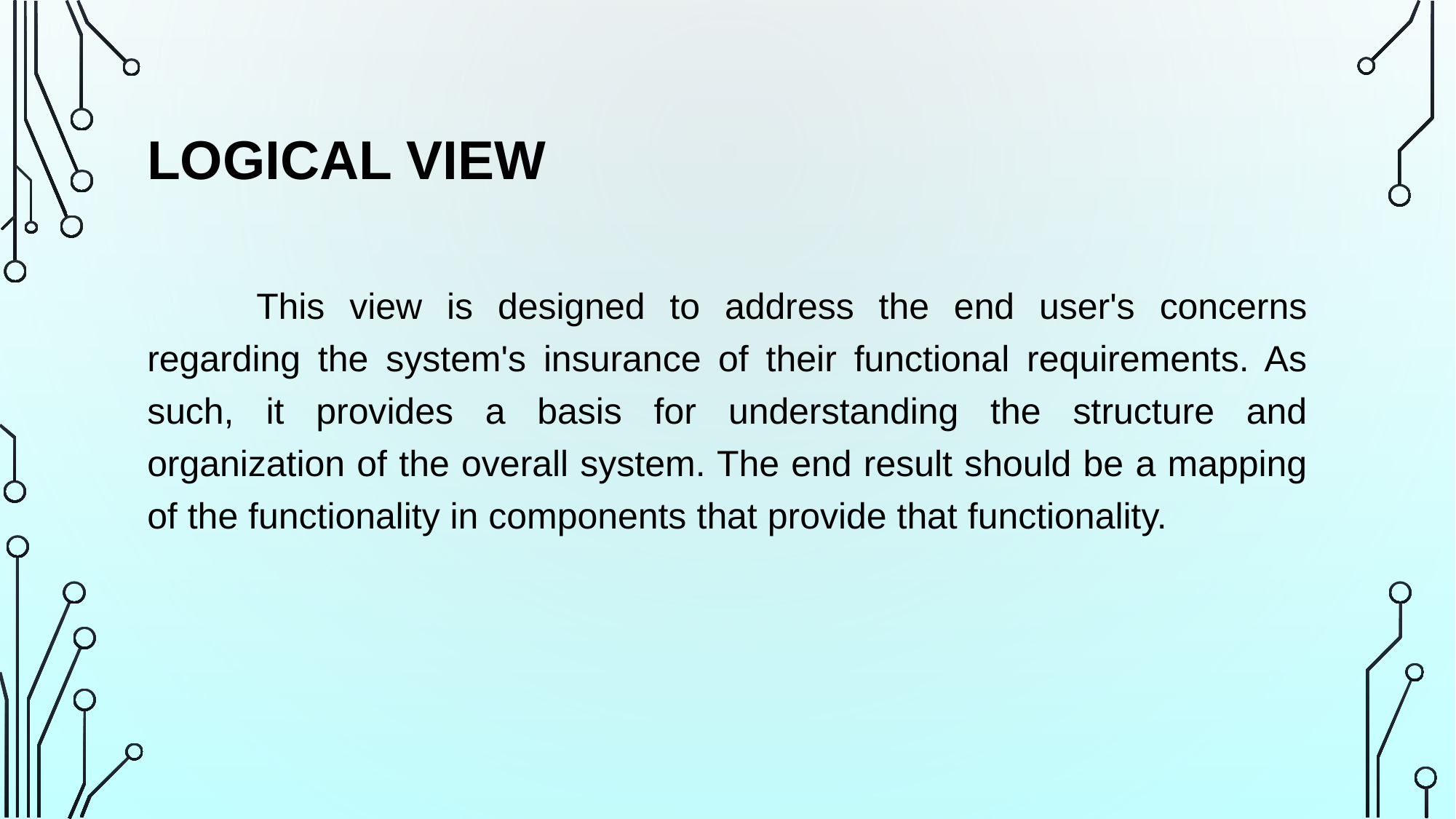

# Logical View
	This view is designed to address the end user's concerns regarding the system's insurance of their functional requirements. As such, it provides a basis for understanding the structure and organization of the overall system. The end result should be a mapping of the functionality in components that provide that functionality.